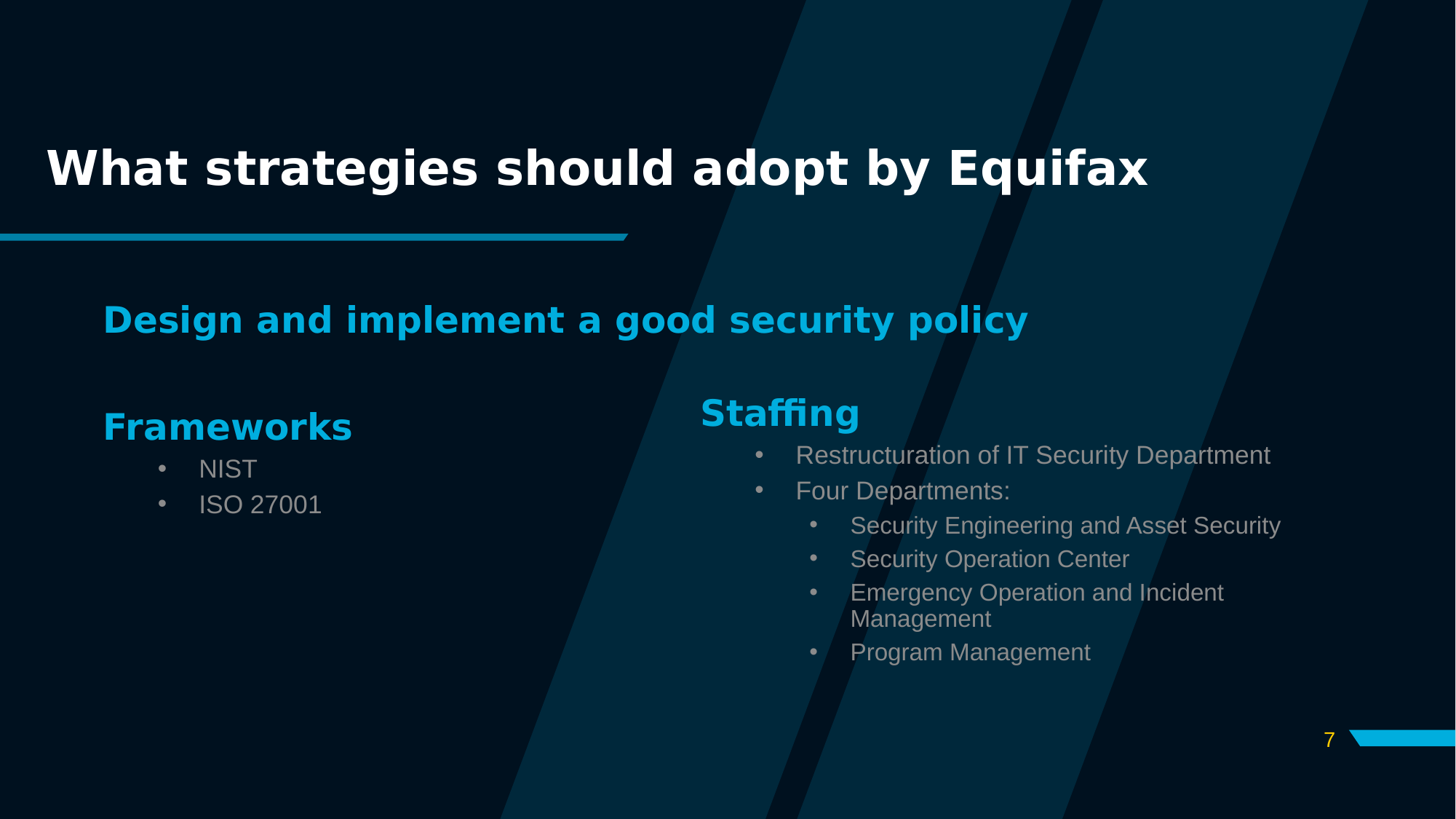

# What strategies should adopt by Equifax
Design and implement a good security policy
Staffing
Restructuration of IT Security Department
Four Departments:
Security Engineering and Asset Security
Security Operation Center
Emergency Operation and Incident Management
Program Management

Frameworks
NIST
ISO 27001
7